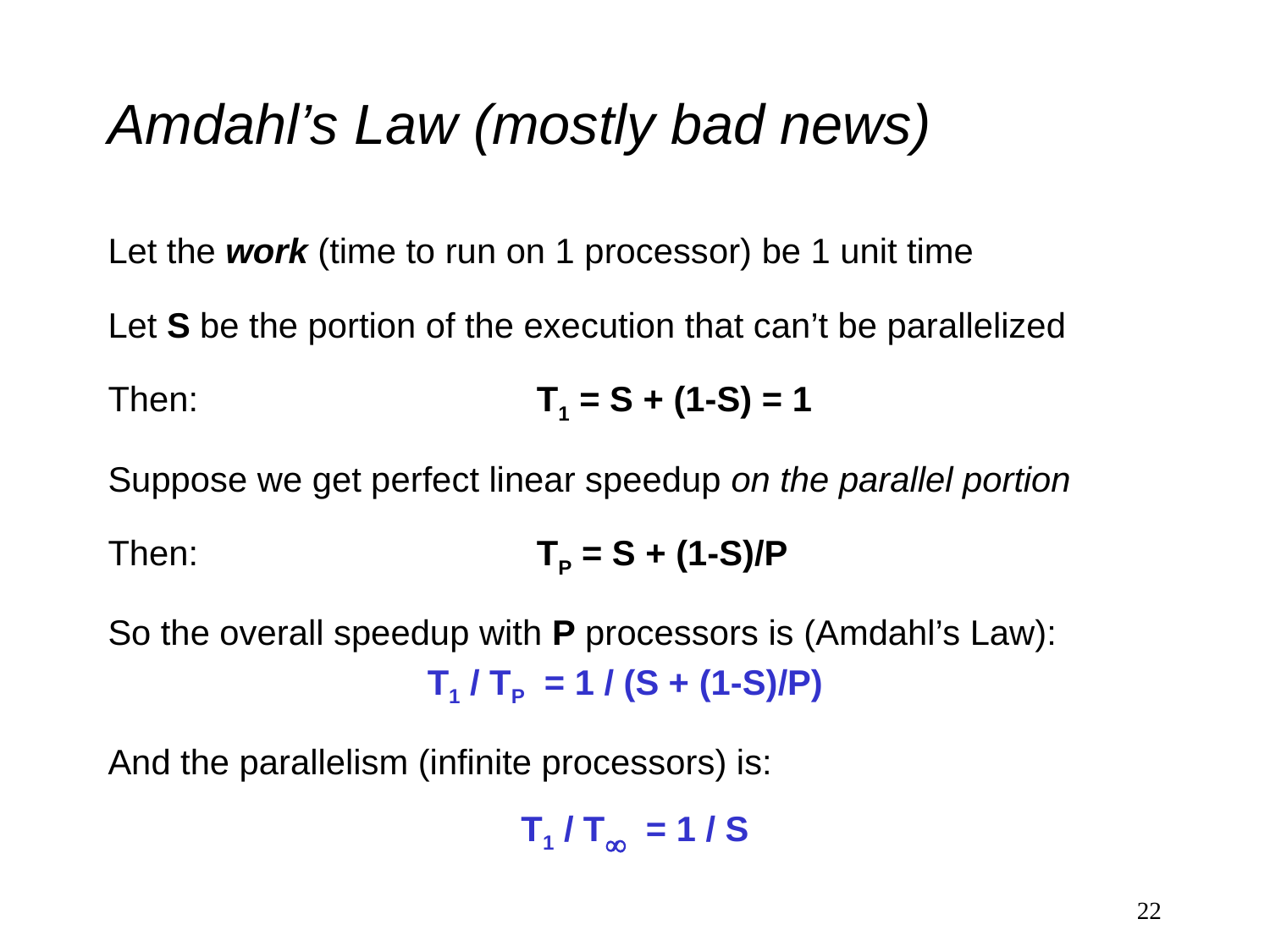

# Amdahl’s Law (mostly bad news)
Let the work (time to run on 1 processor) be 1 unit time

Let S be the portion of the execution that can’t be parallelized

Then: 			T1 = S + (1-S) = 1

Suppose we get perfect linear speedup on the parallel portion

Then:			TP = S + (1-S)/P

So the overall speedup with P processors is (Amdahl’s Law):
T1 / TP  = 1 / (S + (1-S)/P)

And the parallelism (infinite processors) is:
T1 / T∞  = 1 / S
22